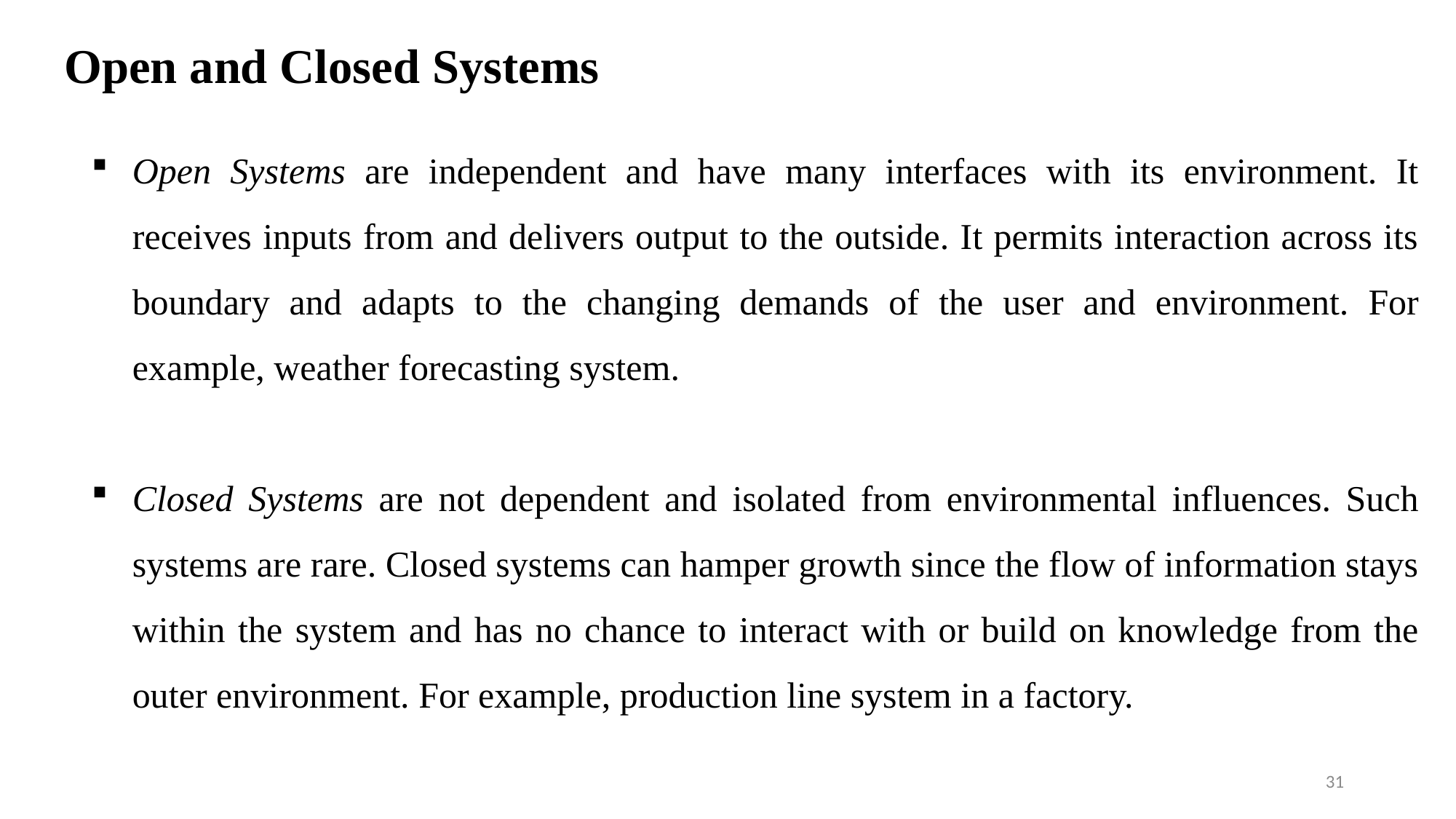

# Open and Closed Systems
Open Systems are independent and have many interfaces with its environment. It receives inputs from and delivers output to the outside. It permits interaction across its boundary and adapts to the changing demands of the user and environment. For example, weather forecasting system.

Closed Systems are not dependent and isolated from environmental influences. Such systems are rare. Closed systems can hamper growth since the flow of information stays within the system and has no chance to interact with or build on knowledge from the outer environment. For example, production line system in a factory.

31